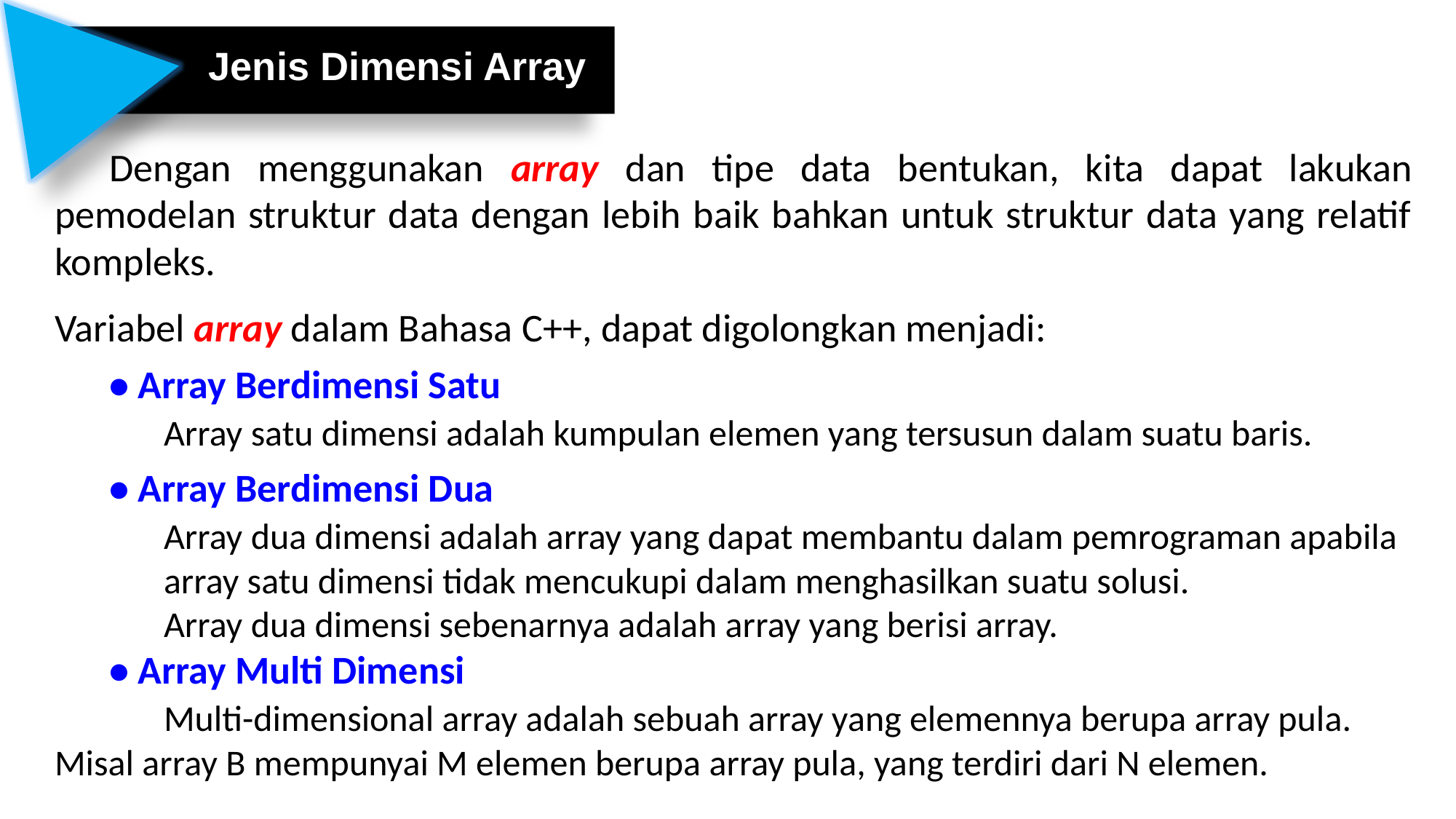

Jenis Dimensi Array
Dengan menggunakan array dan tipe data bentukan, kita dapat lakukan pemodelan struktur data dengan lebih baik bahkan untuk struktur data yang relatif kompleks.
Variabel array dalam Bahasa C++, dapat digolongkan menjadi:
• Array Berdimensi Satu
	Array satu dimensi adalah kumpulan elemen yang tersusun dalam suatu baris.
• Array Berdimensi Dua
	Array dua dimensi adalah array yang dapat membantu dalam pemrograman apabila 	array satu dimensi tidak mencukupi dalam menghasilkan suatu solusi.
	Array dua dimensi sebenarnya adalah array yang berisi array.
• Array Multi Dimensi
	Multi-dimensional array adalah sebuah array yang elemennya berupa array pula. 	Misal array B mempunyai M elemen berupa array pula, yang terdiri dari N elemen.